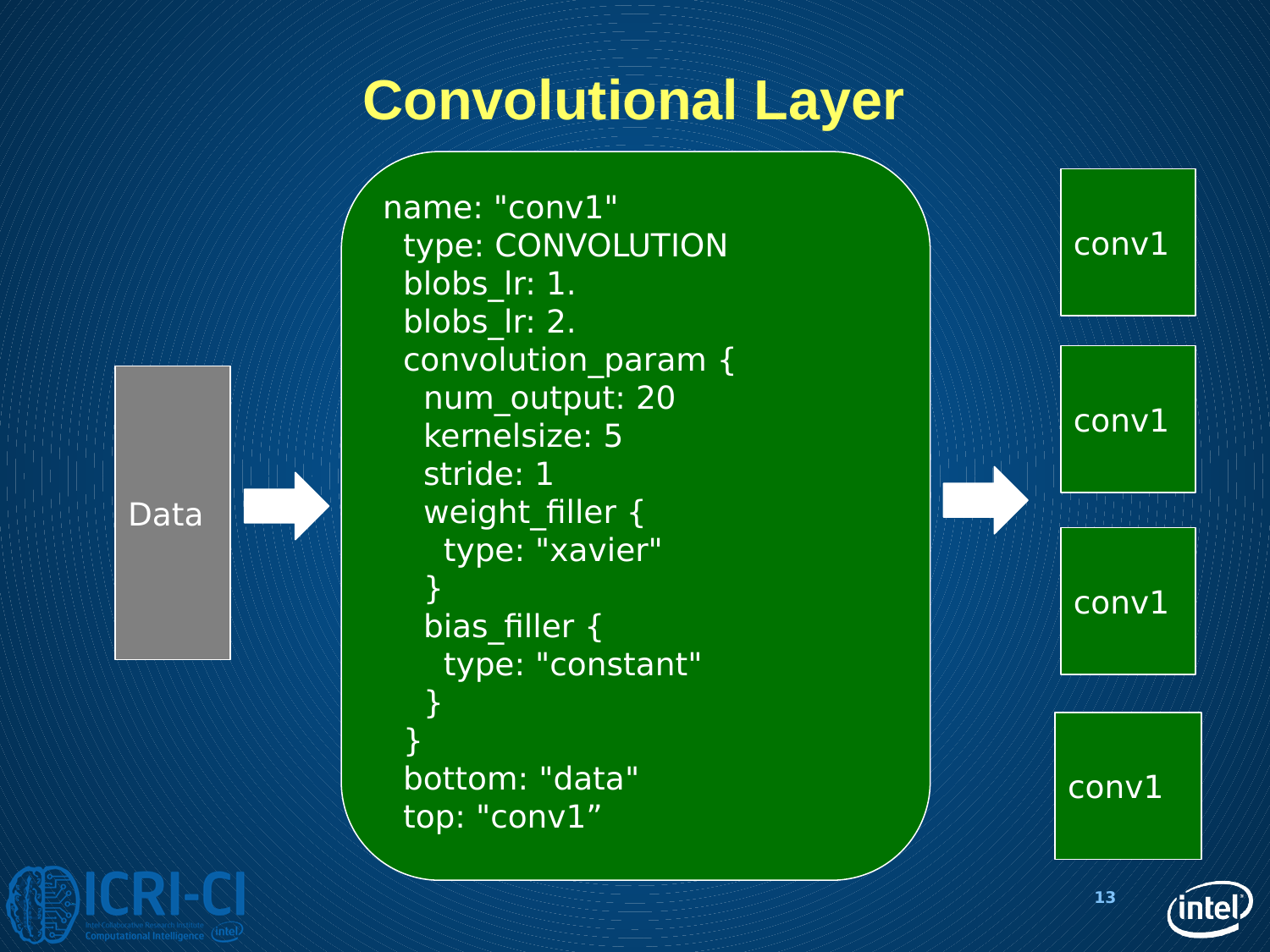

# Convolutional Layer
name: "conv1"
  type: CONVOLUTION
  blobs_lr: 1.
  blobs_lr: 2.
  convolution_param {
    num_output: 20
    kernelsize: 5
    stride: 1
    weight_filler {
      type: "xavier"
    }
    bias_filler {
      type: "constant"
    }
  }
  bottom: "data"
  top: "conv1”
conv1

conv1
Data

conv1
conv1